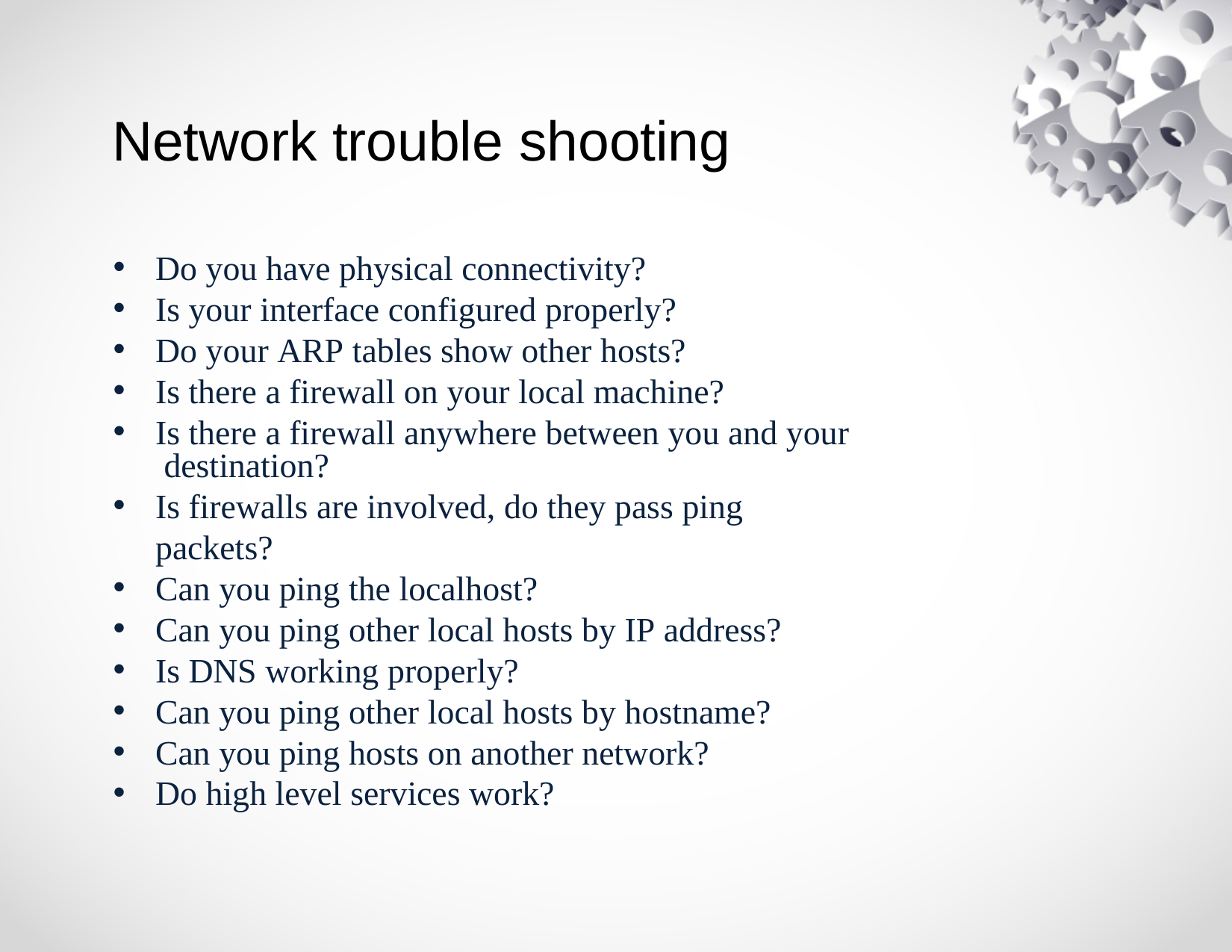

# Network trouble shooting
Do you have physical connectivity?
Is your interface configured properly?
Do your ARP tables show other hosts?
Is there a firewall on your local machine?
Is there a firewall anywhere between you and your  destination?
Is firewalls are involved, do they pass ping packets?
Can you ping the localhost?
Can you ping other local hosts by IP address?
Is DNS working properly?
Can you ping other local hosts by hostname?
Can you ping hosts on another network?
Do high level services work?